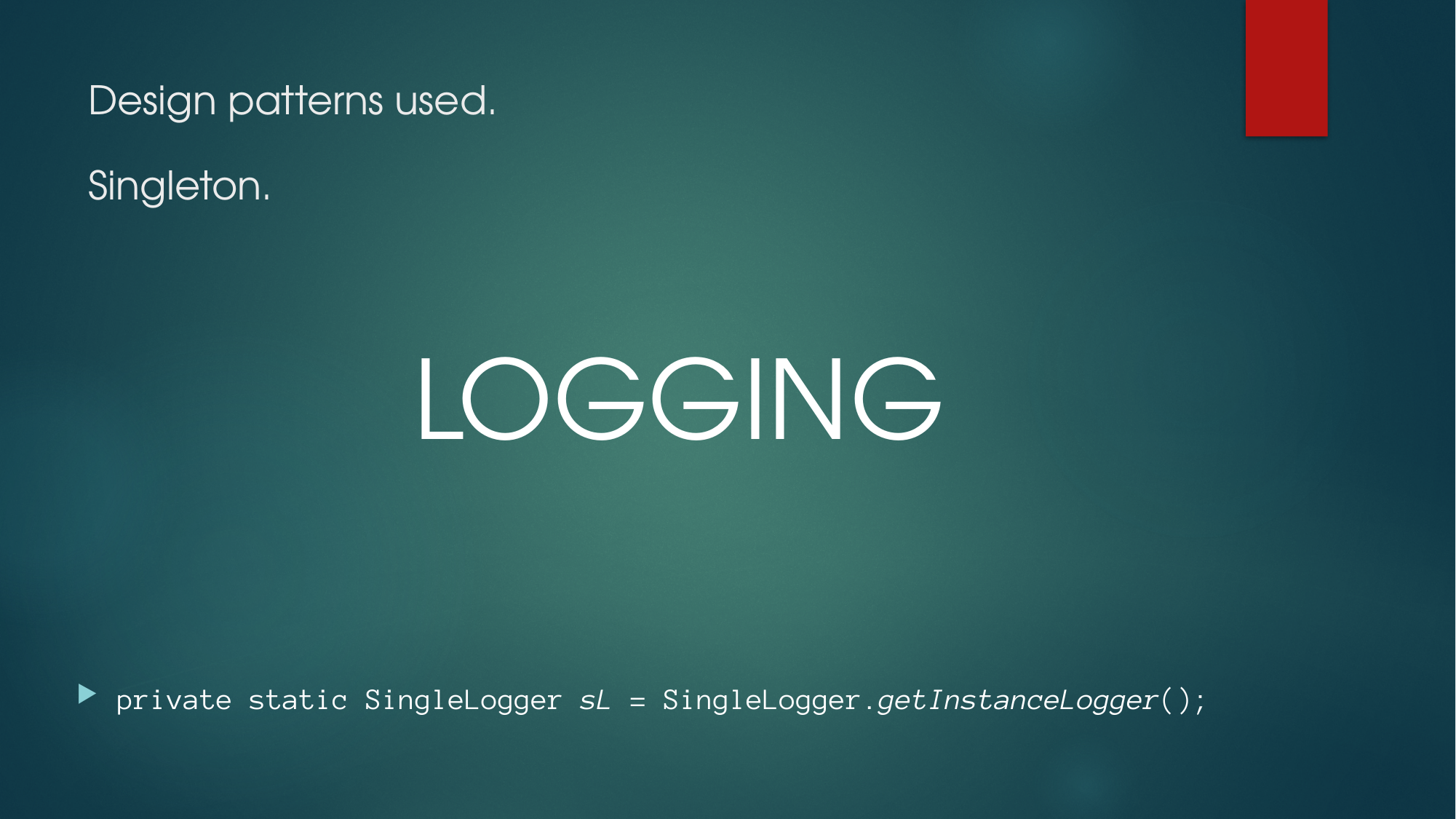

# Design patterns used. Singleton.
LOGGING
private static SingleLogger sL = SingleLogger.getInstanceLogger();